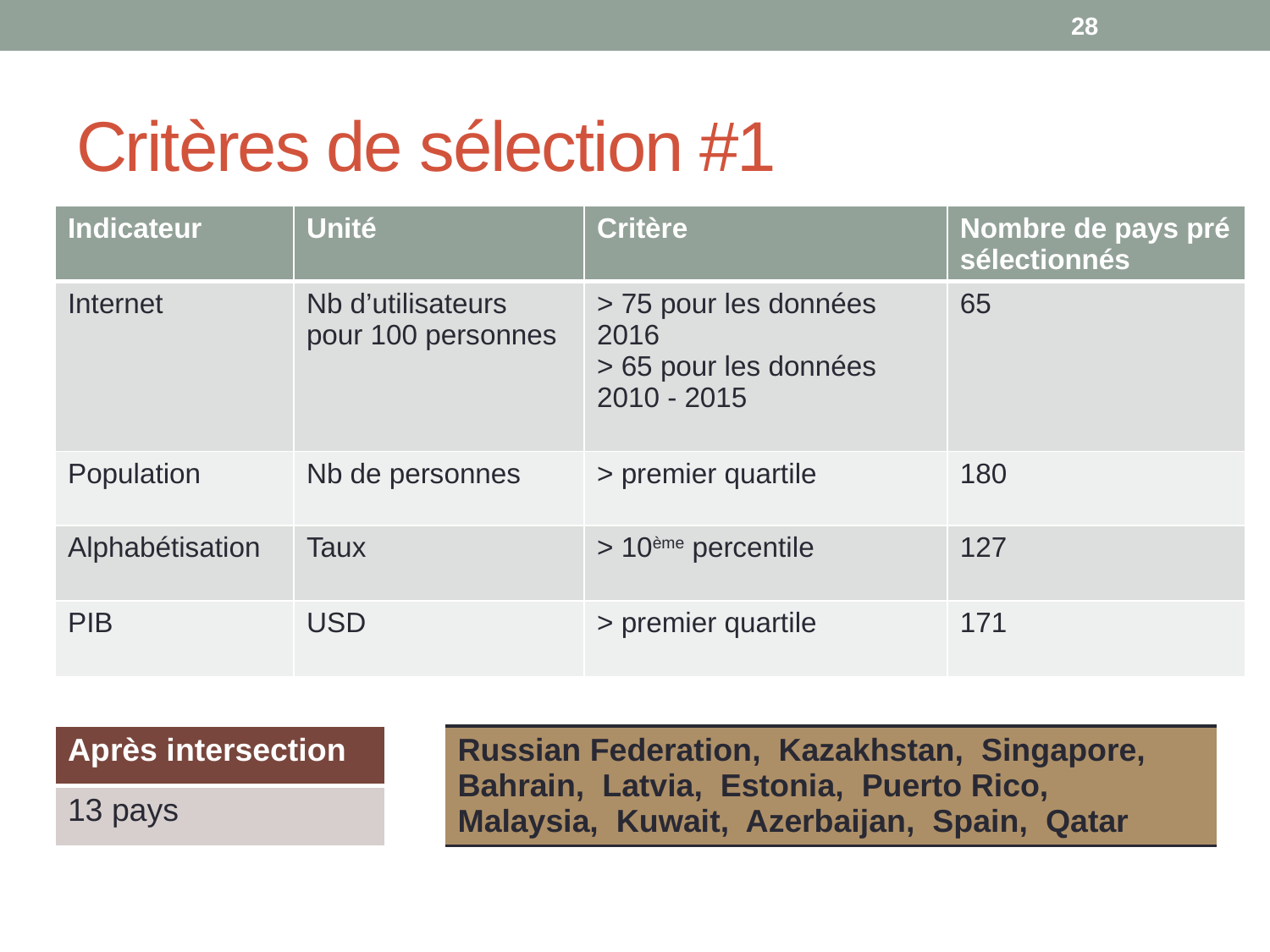

28
# Critères de sélection #1
| Indicateur | Unité | Critère | Nombre de pays pré sélectionnés |
| --- | --- | --- | --- |
| Internet | Nb d’utilisateurs pour 100 personnes | > 75 pour les données 2016 > 65 pour les données 2010 - 2015 | 65 |
| Population | Nb de personnes | > premier quartile | 180 |
| Alphabétisation | Taux | > 10ème percentile | 127 |
| PIB | USD | > premier quartile | 171 |
| Après intersection |
| --- |
| 13 pays |
| Russian Federation, Kazakhstan, Singapore, Bahrain, Latvia, Estonia, Puerto Rico, Malaysia, Kuwait, Azerbaijan, Spain, Qatar |
| --- |